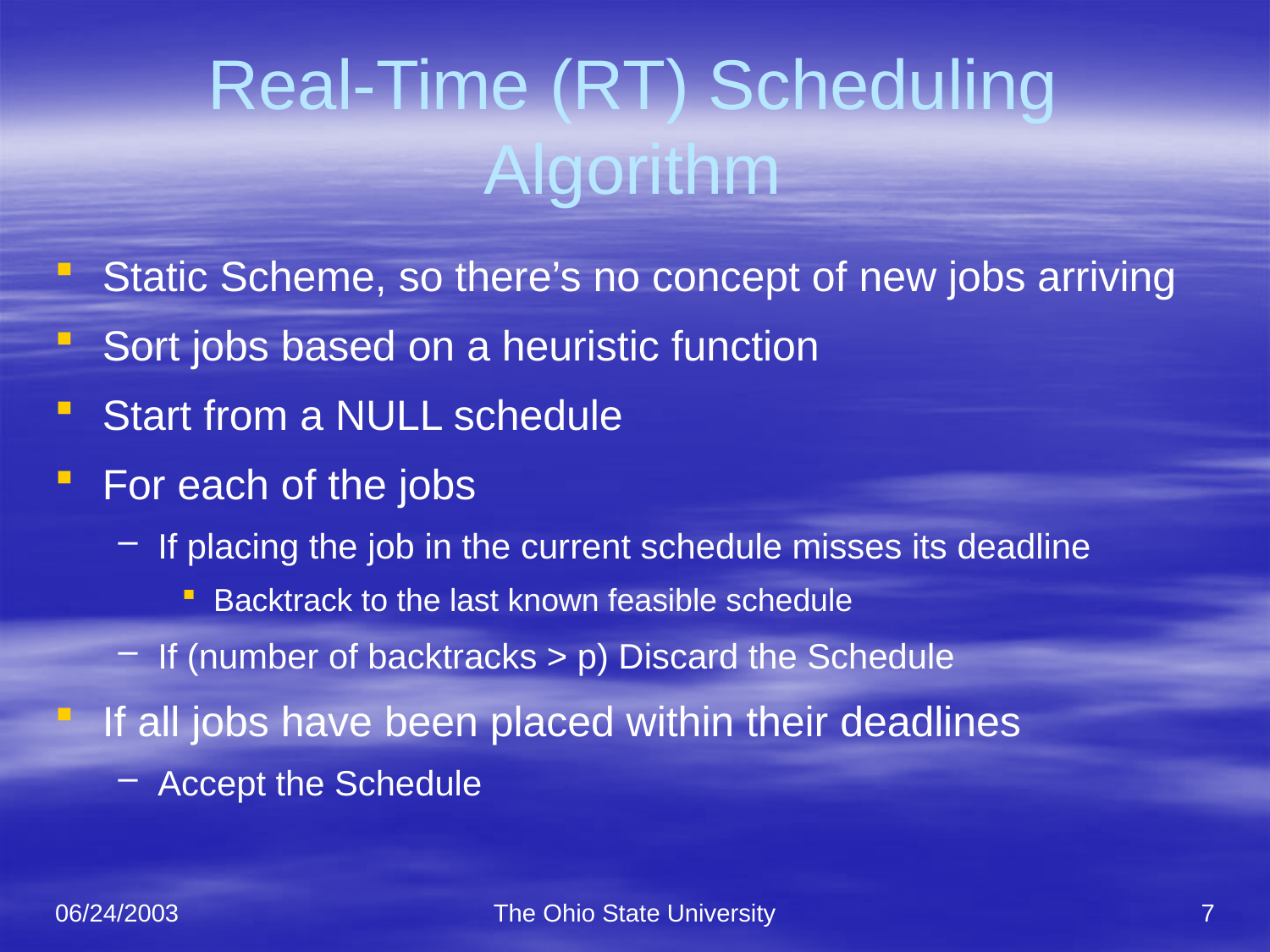

# Real-Time (RT) Scheduling Algorithm
Static Scheme, so there’s no concept of new jobs arriving
Sort jobs based on a heuristic function
Start from a NULL schedule
For each of the jobs
If placing the job in the current schedule misses its deadline
Backtrack to the last known feasible schedule
If (number of backtracks > p) Discard the Schedule
If all jobs have been placed within their deadlines
Accept the Schedule
06/24/2003
The Ohio State University
7